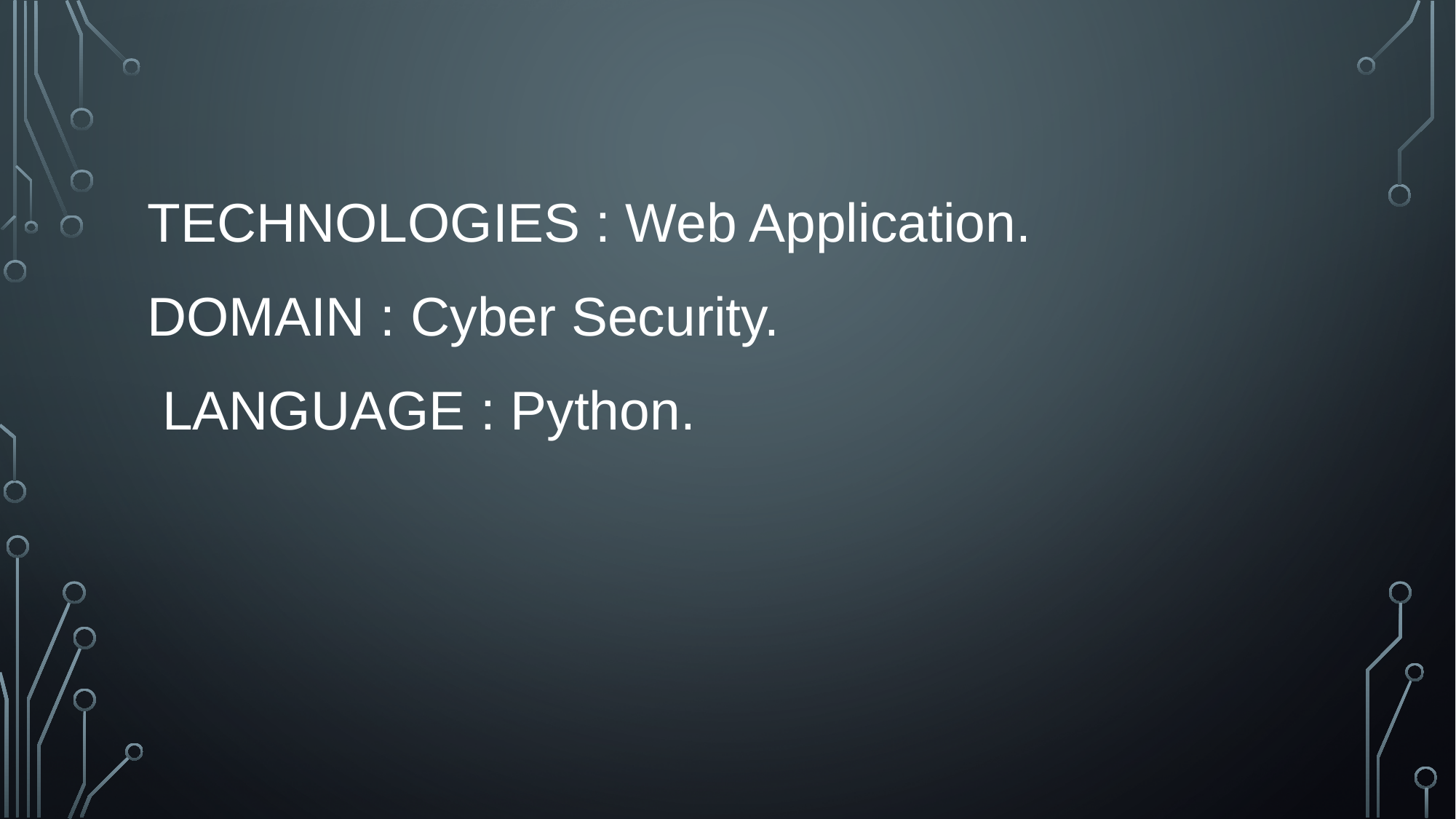

TECHNOLOGIES : Web Application.
DOMAIN : Cyber Security.
 LANGUAGE : Python.